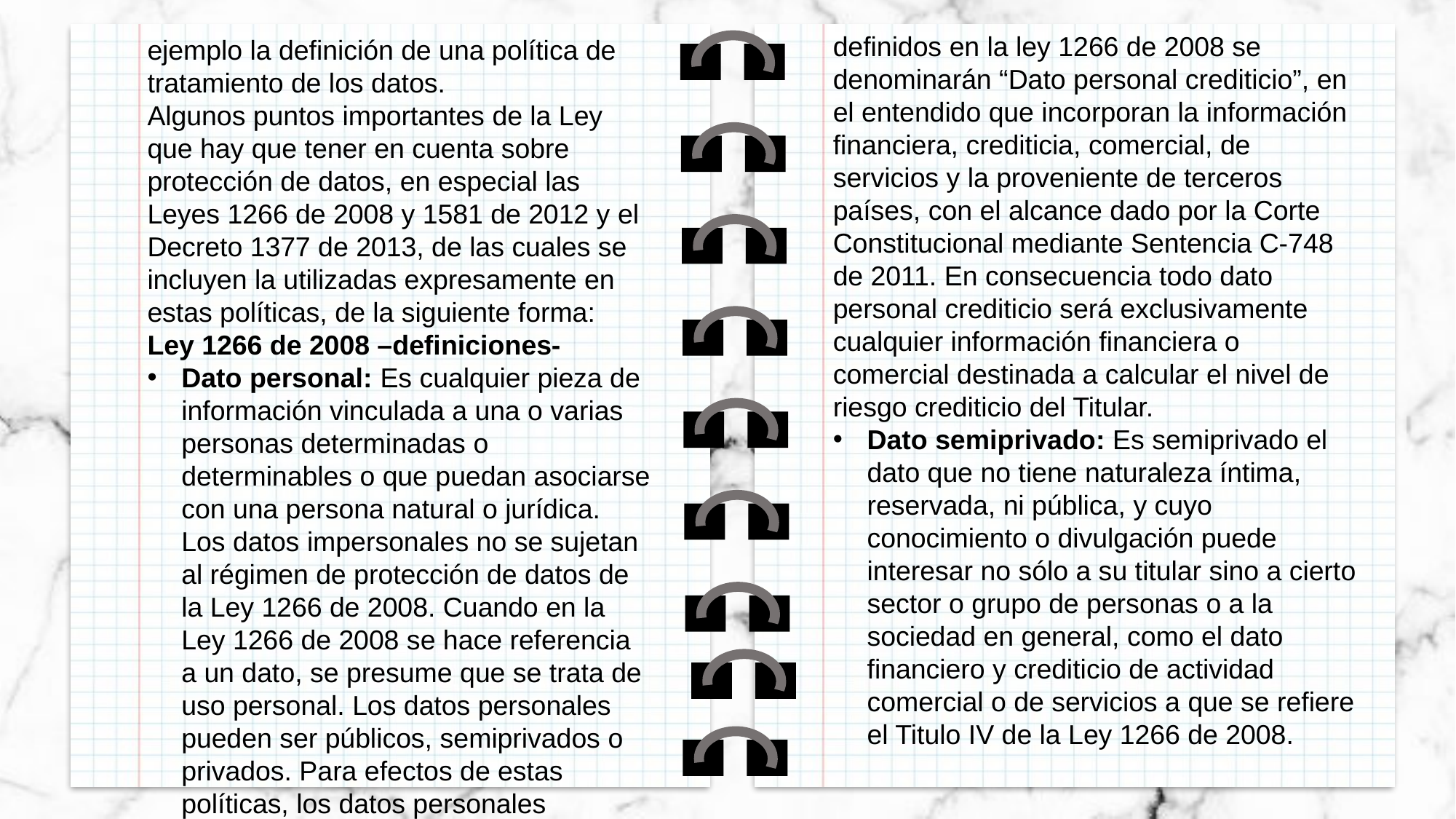

definidos en la ley 1266 de 2008 se denominarán “Dato personal crediticio”, en el entendido que incorporan la información financiera, crediticia, comercial, de servicios y la proveniente de terceros países, con el alcance dado por la Corte Constitucional mediante Sentencia C-748 de 2011. En consecuencia todo dato personal crediticio será exclusivamente cualquier información financiera o comercial destinada a calcular el nivel de riesgo crediticio del Titular.
Dato semiprivado: Es semiprivado el dato que no tiene naturaleza íntima, reservada, ni pública, y cuyo conocimiento o divulgación puede interesar no sólo a su titular sino a cierto sector o grupo de personas o a la sociedad en general, como el dato financiero y crediticio de actividad comercial o de servicios a que se refiere el Titulo IV de la Ley 1266 de 2008.

ejemplo la definición de una política de tratamiento de los datos.
Algunos puntos importantes de la Ley que hay que tener en cuenta sobre protección de datos, en especial las Leyes 1266 de 2008 y 1581 de 2012 y el Decreto 1377 de 2013, de las cuales se incluyen la utilizadas expresamente en estas políticas, de la siguiente forma:
Ley 1266 de 2008 –definiciones-
Dato personal: Es cualquier pieza de información vinculada a una o varias personas determinadas o determinables o que puedan asociarse con una persona natural o jurídica. Los datos impersonales no se sujetan al régimen de protección de datos de la Ley 1266 de 2008. Cuando en la Ley 1266 de 2008 se hace referencia a un dato, se presume que se trata de uso personal. Los datos personales pueden ser públicos, semiprivados o privados. Para efectos de estas políticas, los datos personales